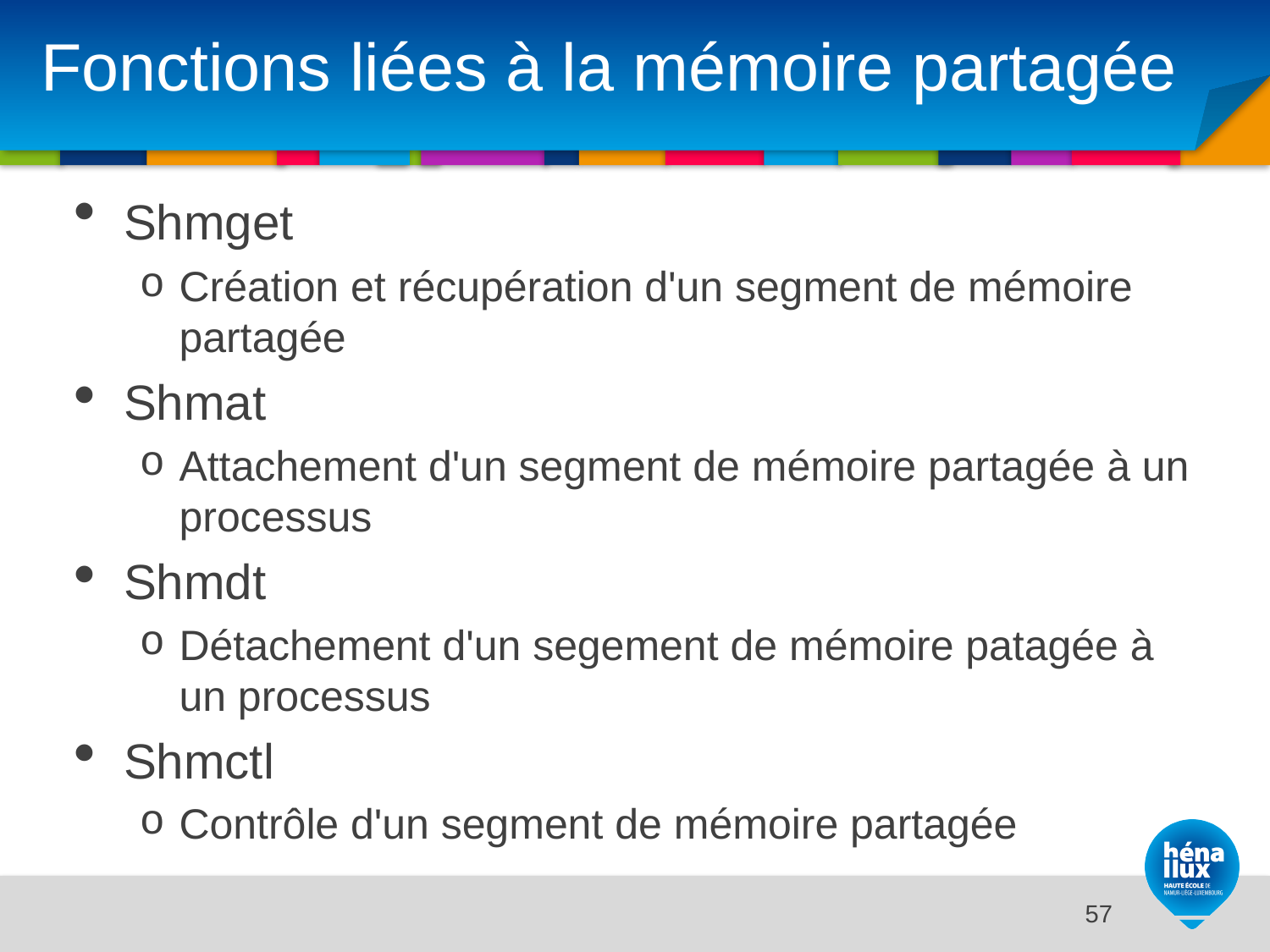

# Fonctions liées à la mémoire partagée
Shmget
Création et récupération d'un segment de mémoire partagée
Shmat
Attachement d'un segment de mémoire partagée à un processus
Shmdt
Détachement d'un segement de mémoire patagée à un processus
Shmctl
Contrôle d'un segment de mémoire partagée

57